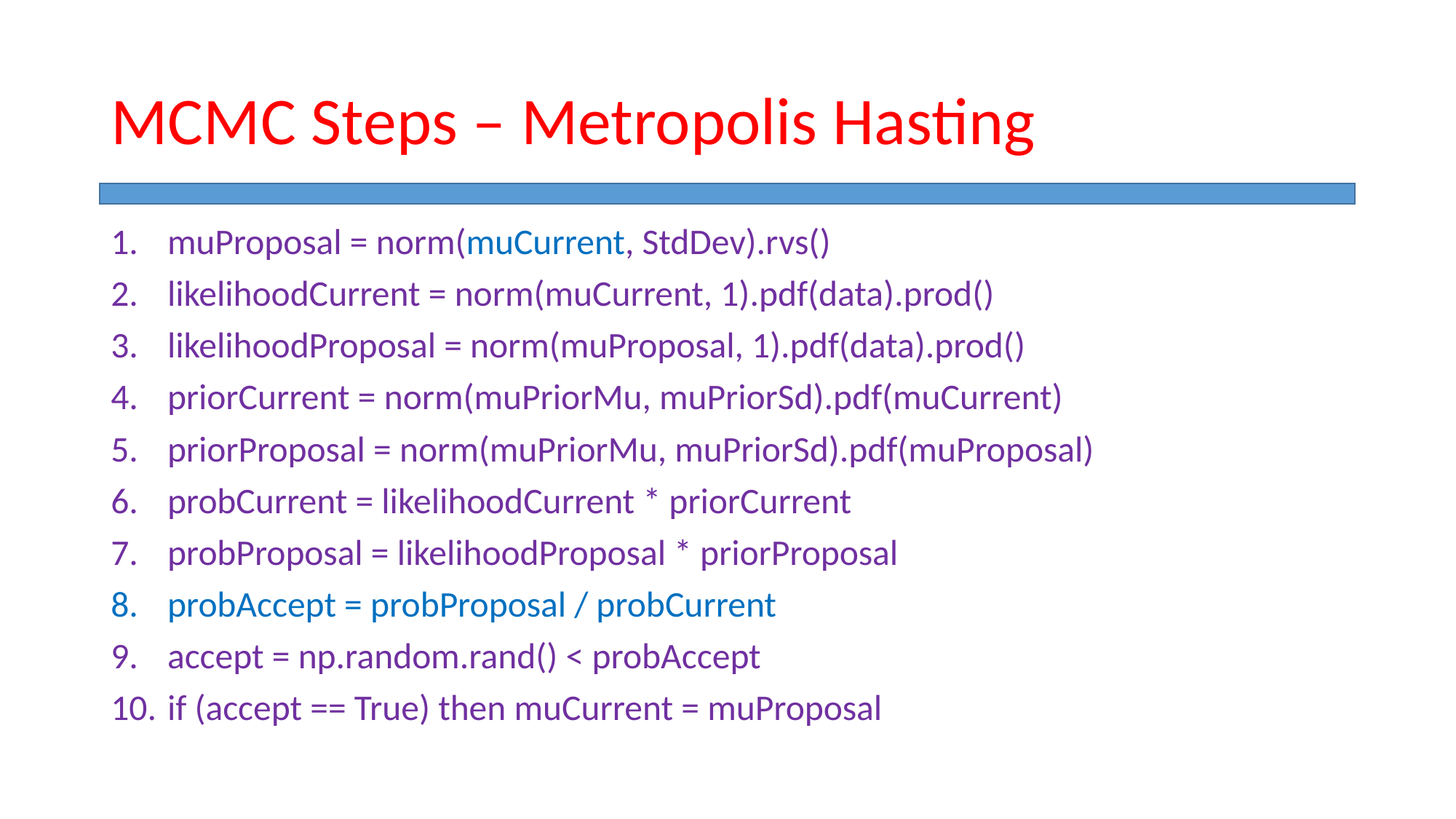

# MCMC Steps – Metropolis Hasting

muProposal = norm(muCurrent, StdDev).rvs()
likelihoodCurrent = norm(muCurrent, 1).pdf(data).prod()
likelihoodProposal = norm(muProposal, 1).pdf(data).prod()
priorCurrent = norm(muPriorMu, muPriorSd).pdf(muCurrent)
priorProposal = norm(muPriorMu, muPriorSd).pdf(muProposal)
probCurrent = likelihoodCurrent * priorCurrent
probProposal = likelihoodProposal * priorProposal
probAccept = probProposal / probCurrent
accept = np.random.rand() < probAccept
if (accept == True) then muCurrent = muProposal